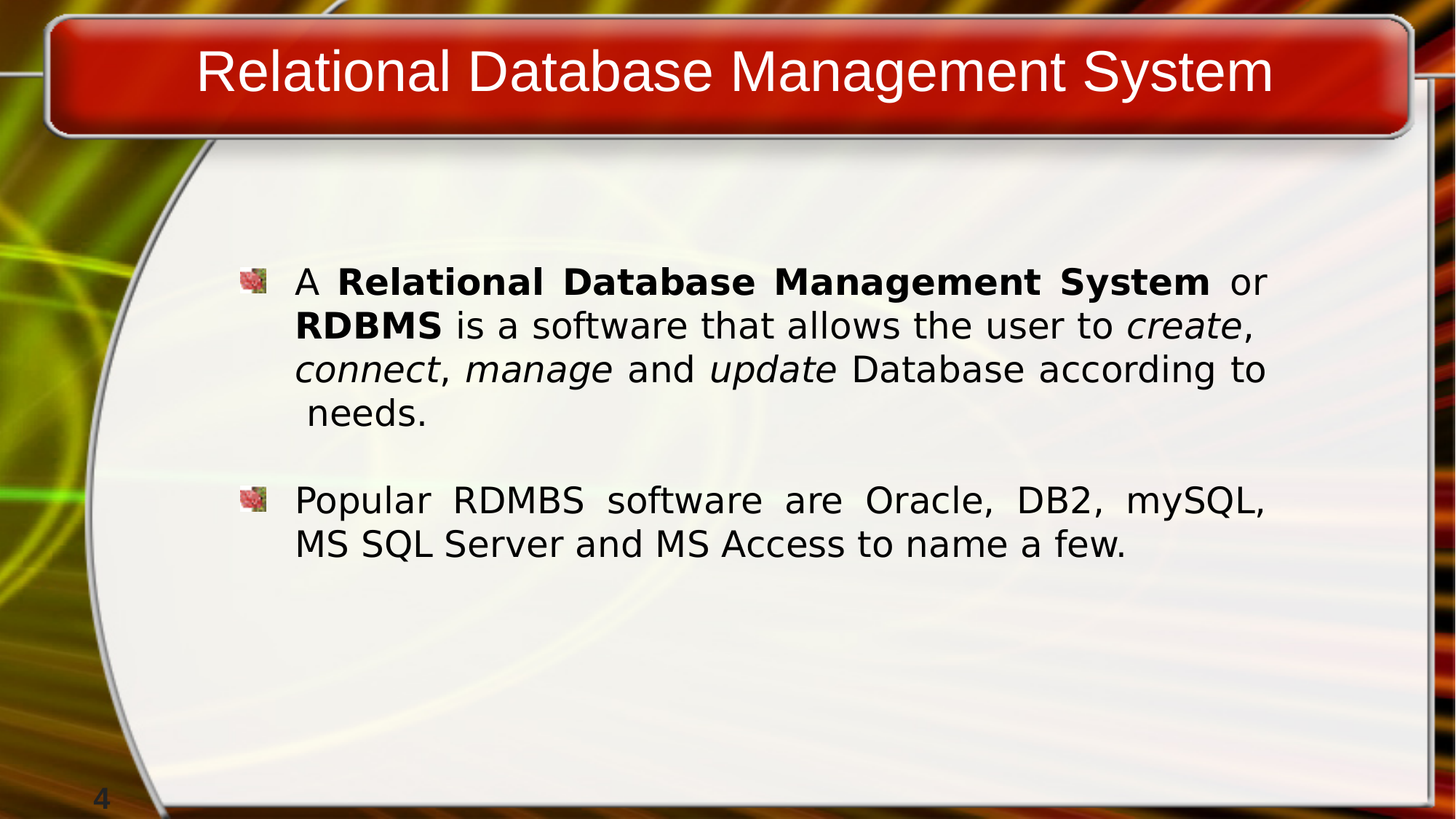

# Relational Database Management System
A Relational Database Management System or RDBMS is a software that allows the user to create,  connect, manage and update Database according to  needs.

Popular RDMBS software are Oracle, DB2, mySQL, MS SQL Server and MS Access to name a few.

4